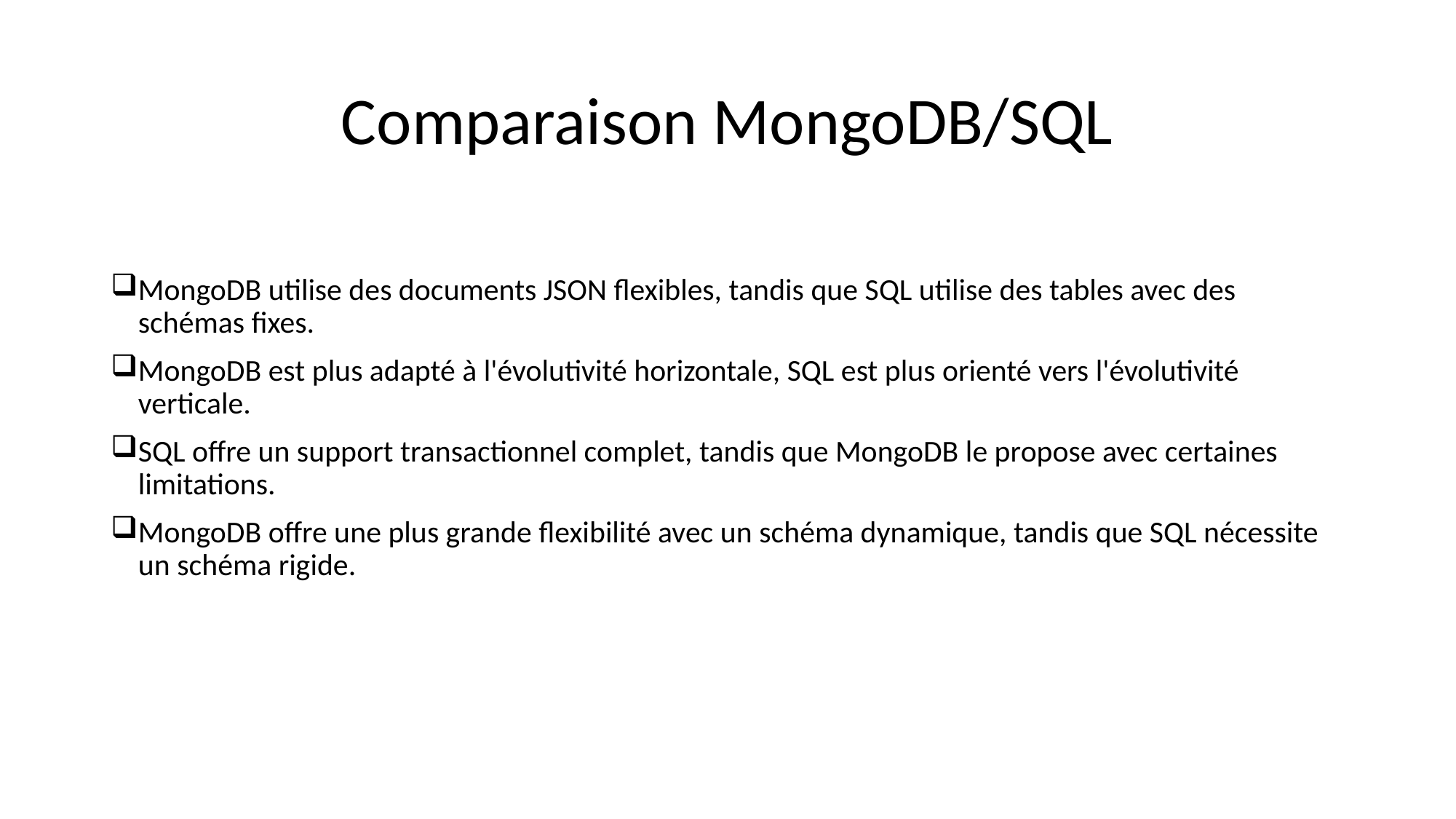

# Comparaison MongoDB/SQL
MongoDB utilise des documents JSON flexibles, tandis que SQL utilise des tables avec des schémas fixes.
MongoDB est plus adapté à l'évolutivité horizontale, SQL est plus orienté vers l'évolutivité verticale.
SQL offre un support transactionnel complet, tandis que MongoDB le propose avec certaines limitations.
MongoDB offre une plus grande flexibilité avec un schéma dynamique, tandis que SQL nécessite un schéma rigide.